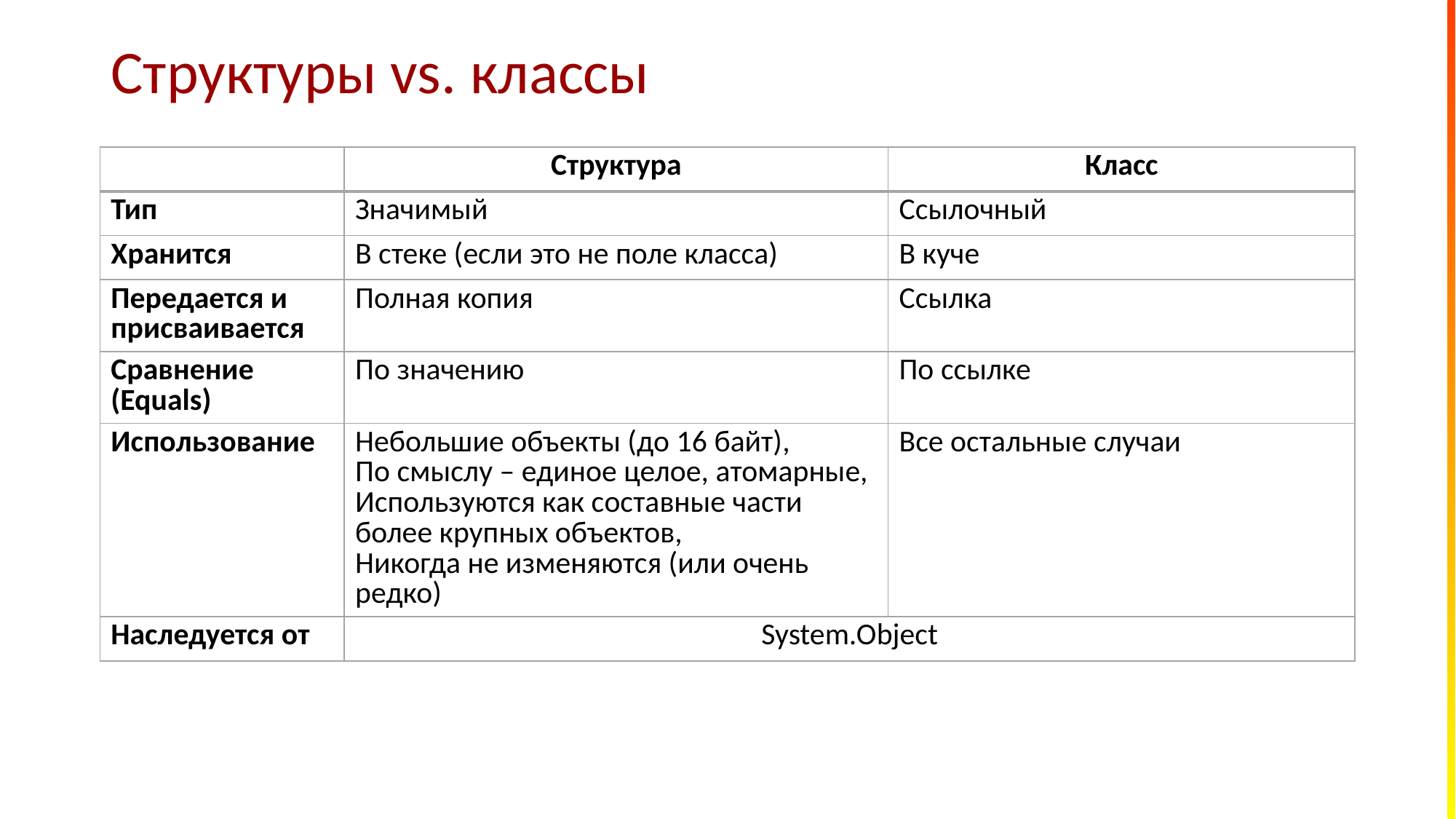

# Структуры vs. классы
|  | Структура | Класс |
| --- | --- | --- |
| Тип | Значимый | Ссылочный |
| Хранится | В стеке (если это не поле класса) | В куче |
| Передается и присваивается | Полная копия | Ссылка |
| Сравнение (Equals) | По значению | По ссылке |
| Использование | Небольшие объекты (до 16 байт), По смыслу – единое целое, атомарные, Используются как составные части более крупных объектов, Никогда не изменяются (или очень редко) | Все остальные случаи |
| Наследуется от | System.Object |  |